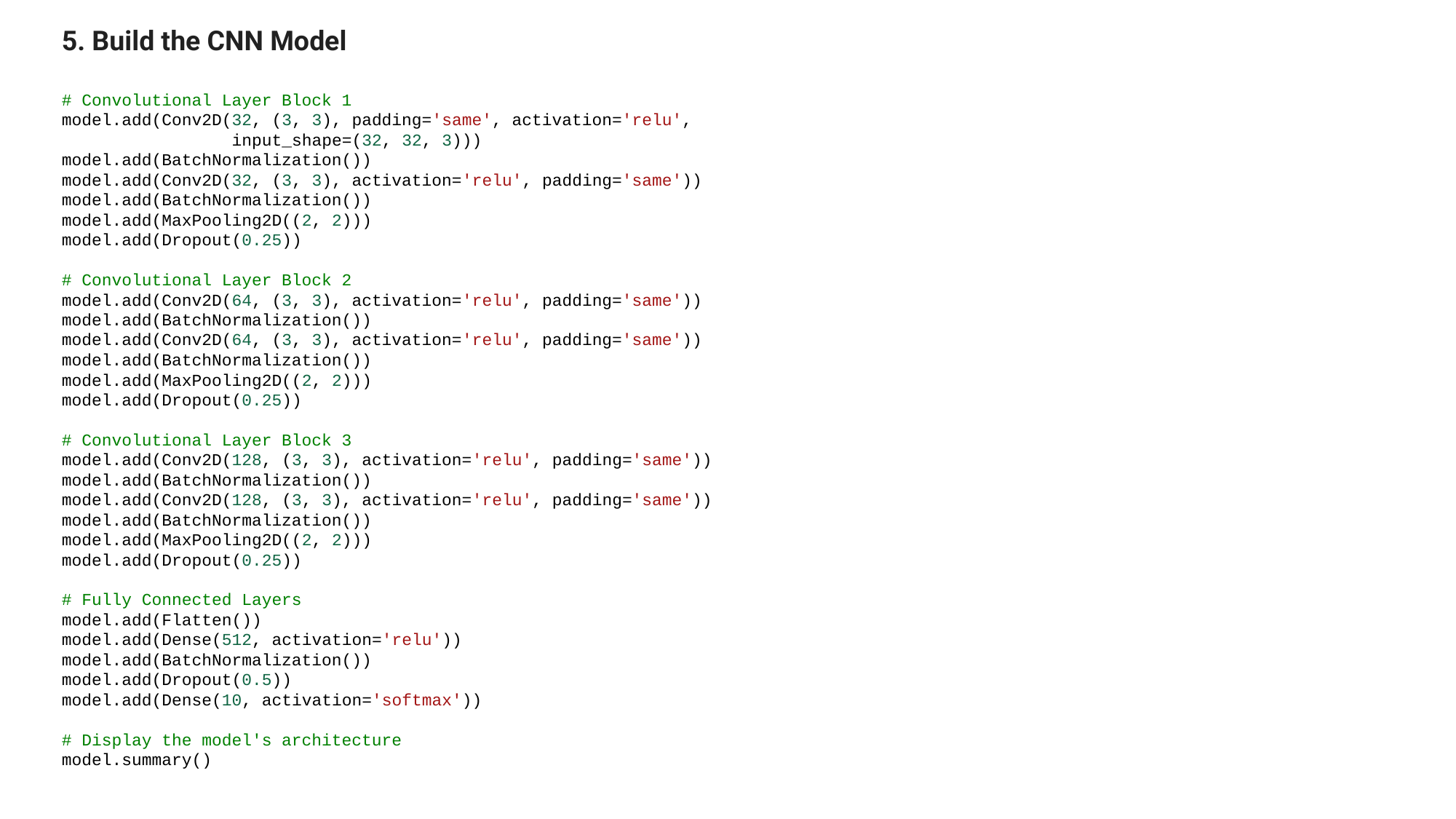

5. Build the CNN Model

# Convolutional Layer Block 1
model.add(Conv2D(32, (3, 3), padding='same', activation='relu',
                 input_shape=(32, 32, 3)))
model.add(BatchNormalization())
model.add(Conv2D(32, (3, 3), activation='relu', padding='same'))
model.add(BatchNormalization())
model.add(MaxPooling2D((2, 2)))
model.add(Dropout(0.25))
# Convolutional Layer Block 2
model.add(Conv2D(64, (3, 3), activation='relu', padding='same'))
model.add(BatchNormalization())
model.add(Conv2D(64, (3, 3), activation='relu', padding='same'))
model.add(BatchNormalization())
model.add(MaxPooling2D((2, 2)))
model.add(Dropout(0.25))
# Convolutional Layer Block 3
model.add(Conv2D(128, (3, 3), activation='relu', padding='same'))
model.add(BatchNormalization())
model.add(Conv2D(128, (3, 3), activation='relu', padding='same'))
model.add(BatchNormalization())
model.add(MaxPooling2D((2, 2)))
model.add(Dropout(0.25))
# Fully Connected Layers
model.add(Flatten())
model.add(Dense(512, activation='relu'))
model.add(BatchNormalization())
model.add(Dropout(0.5))
model.add(Dense(10, activation='softmax'))
# Display the model's architecture
model.summary()